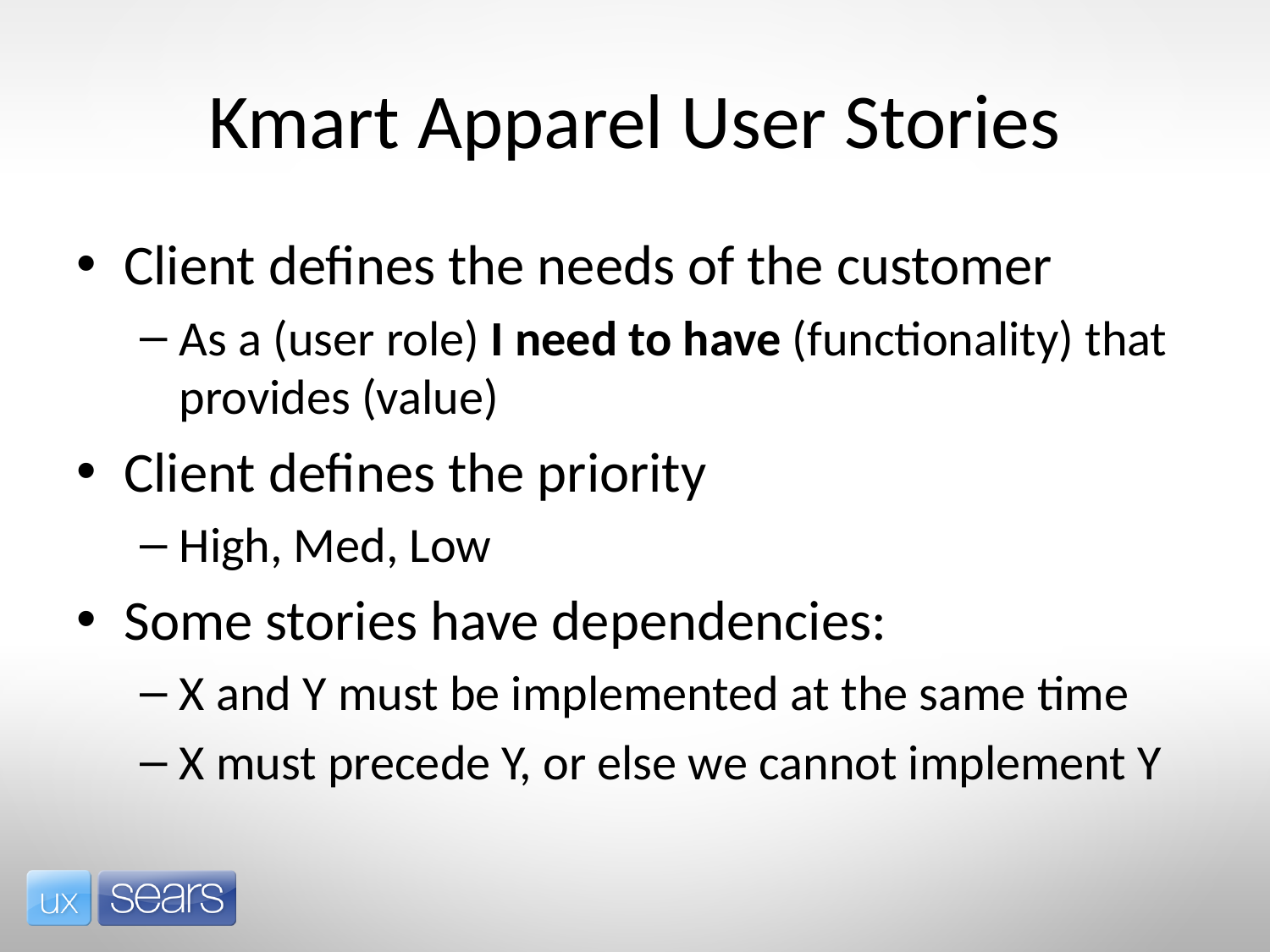

# Kmart Apparel User Stories
Client defines the needs of the customer
As a (user role) I need to have (functionality) that provides (value)
Client defines the priority
High, Med, Low
Some stories have dependencies:
X and Y must be implemented at the same time
X must precede Y, or else we cannot implement Y